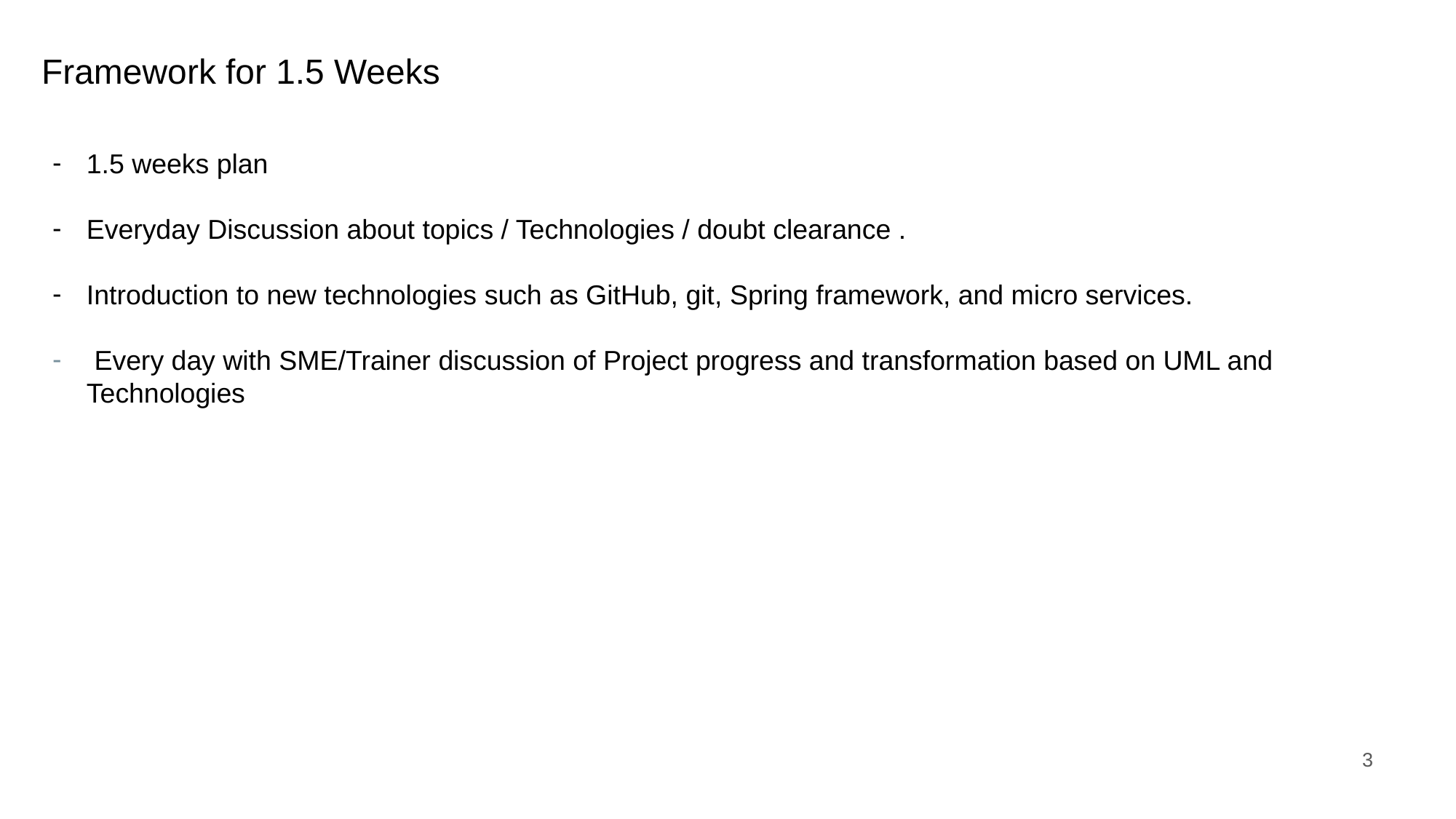

Framework for 1.5 Weeks
1.5 weeks plan

Everyday Discussion about topics / Technologies / doubt clearance .

Introduction to new technologies such as GitHub, git, Spring framework, and micro services.

 Every day with SME/Trainer discussion of Project progress and transformation based on UML and Technologies

3